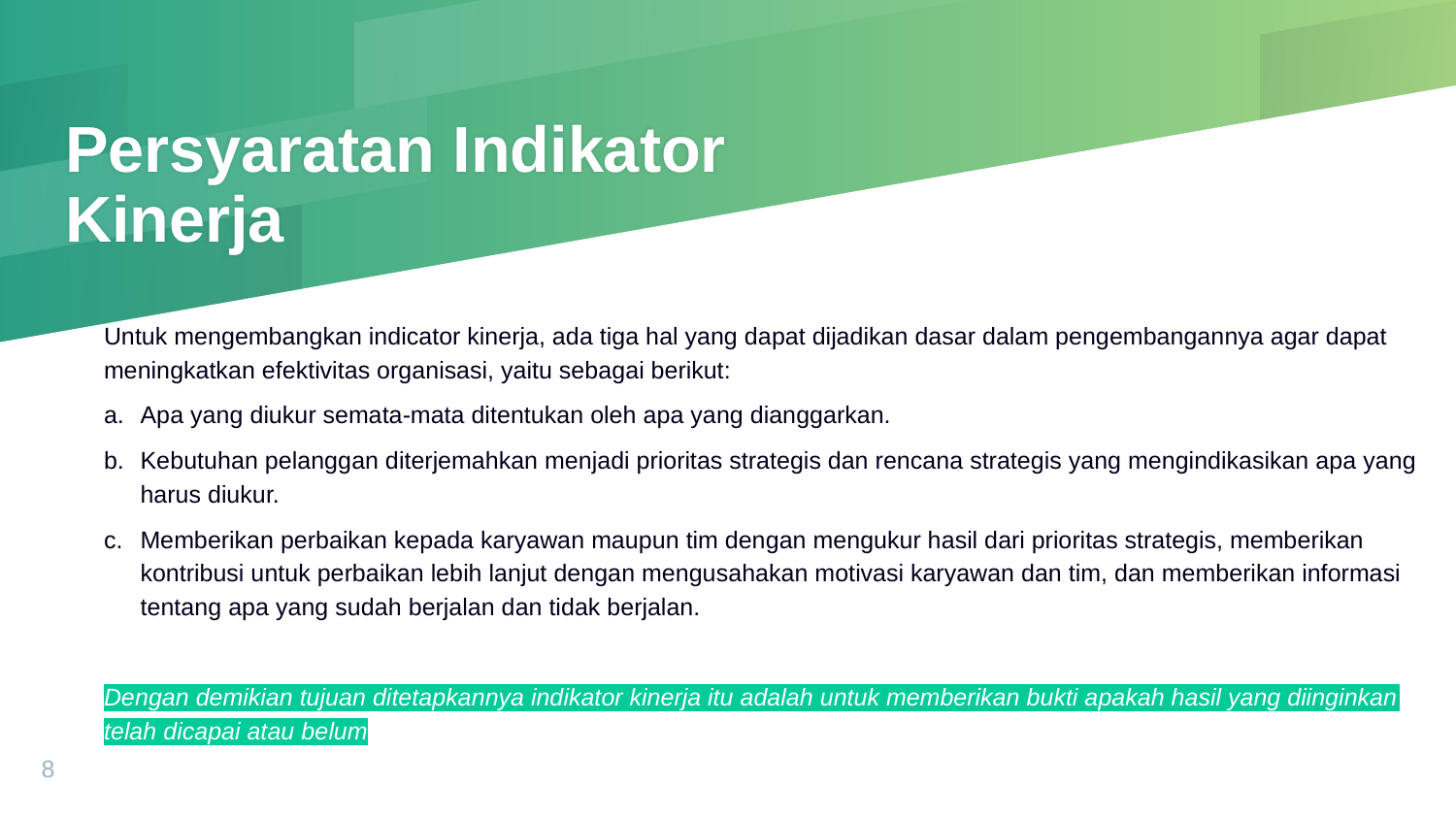

# Persyaratan Indikator Kinerja
Untuk mengembangkan indicator kinerja, ada tiga hal yang dapat dijadikan dasar dalam pengembangannya agar dapat meningkatkan efektivitas organisasi, yaitu sebagai berikut:
Apa yang diukur semata-mata ditentukan oleh apa yang dianggarkan.
Kebutuhan pelanggan diterjemahkan menjadi prioritas strategis dan rencana strategis yang mengindikasikan apa yang harus diukur.
Memberikan perbaikan kepada karyawan maupun tim dengan mengukur hasil dari prioritas strategis, memberikan kontribusi untuk perbaikan lebih lanjut dengan mengusahakan motivasi karyawan dan tim, dan memberikan informasi tentang apa yang sudah berjalan dan tidak berjalan.

Dengan demikian tujuan ditetapkannya indikator kinerja itu adalah untuk memberikan bukti apakah hasil yang diinginkan telah dicapai atau belum.
8